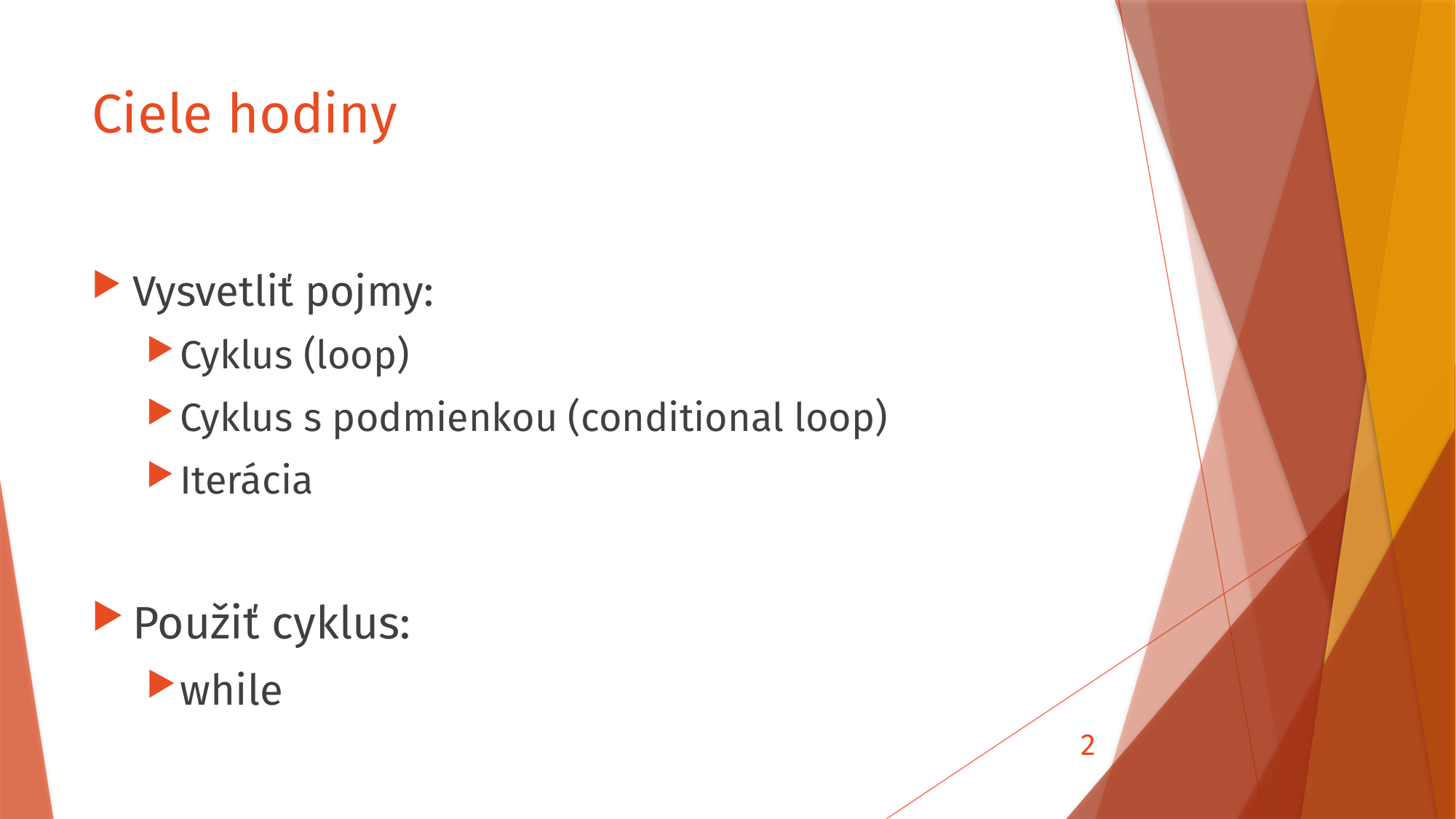

# Ciele hodiny
Vysvetliť pojmy:
Cyklus (loop)
Cyklus s podmienkou (conditional loop)
Iterácia

Použiť cyklus:
while
2